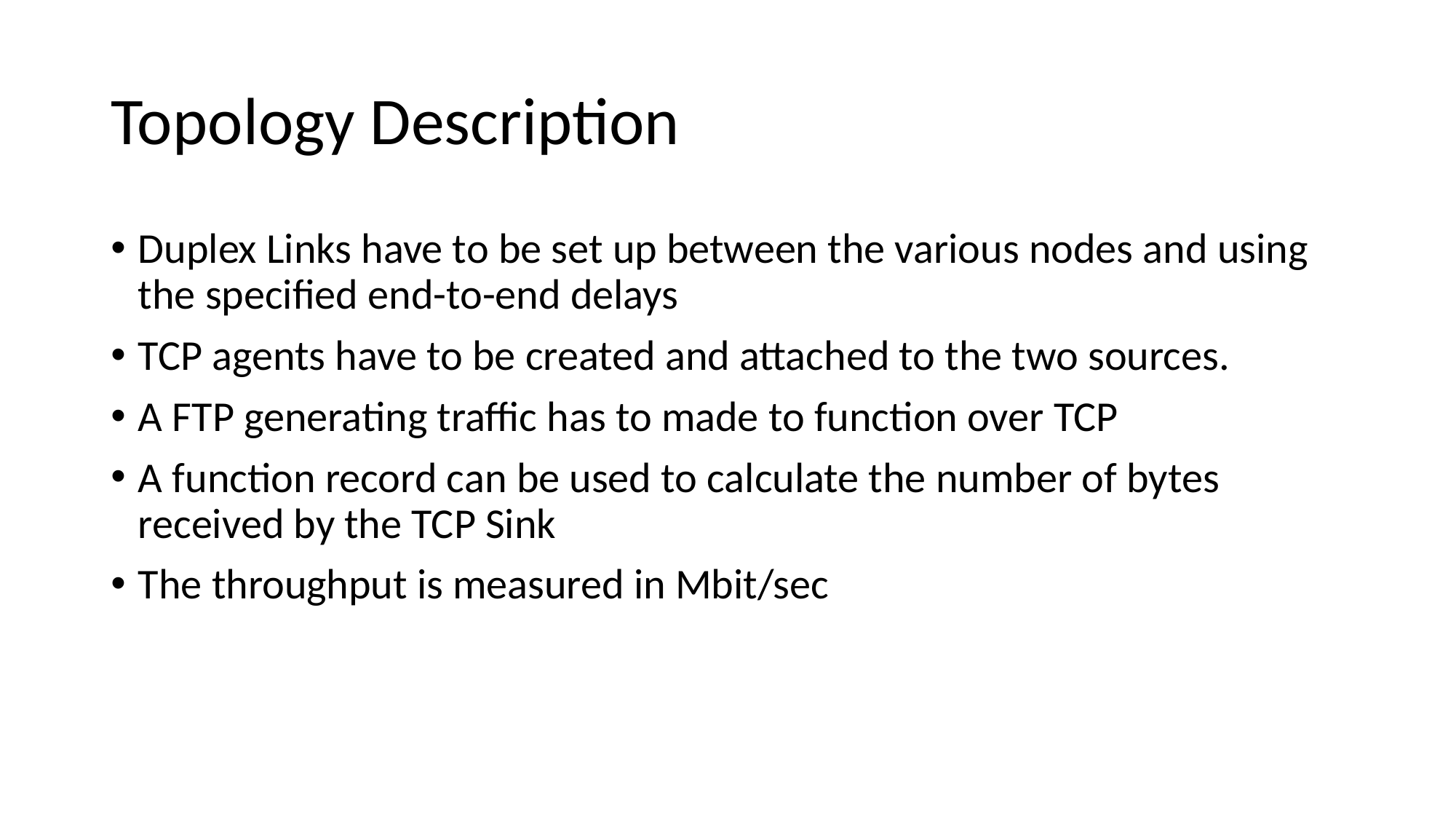

# Topology Description
Duplex Links have to be set up between the various nodes and using the specified end-to-end delays
TCP agents have to be created and attached to the two sources.
A FTP generating traffic has to made to function over TCP
A function record can be used to calculate the number of bytes received by the TCP Sink
The throughput is measured in Mbit/sec